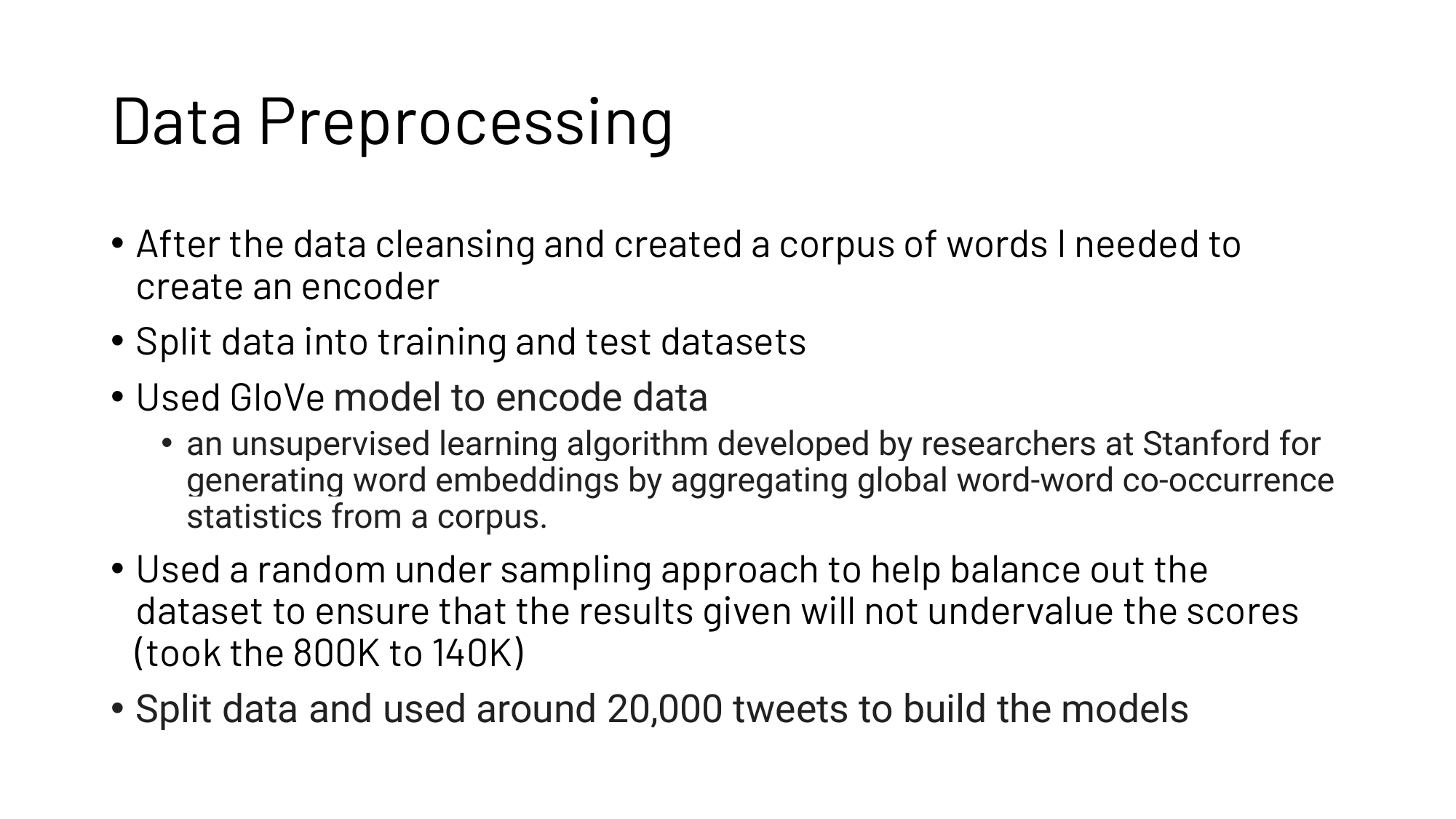

# Data Preprocessing
After the data cleansing and created a corpus of words I needed to create an encoder
Split data into training and test datasets
Used GloVe model to encode data
an unsupervised learning algorithm developed by researchers at Stanford for generating word embeddings by aggregating global word-word co-occurrence statistics from a corpus.
Used a random under sampling approach to help balance out the dataset to ensure that the results given will not undervalue the scores  (took the 800K to 140K)
Split data and used around 20,000 tweets to build the models